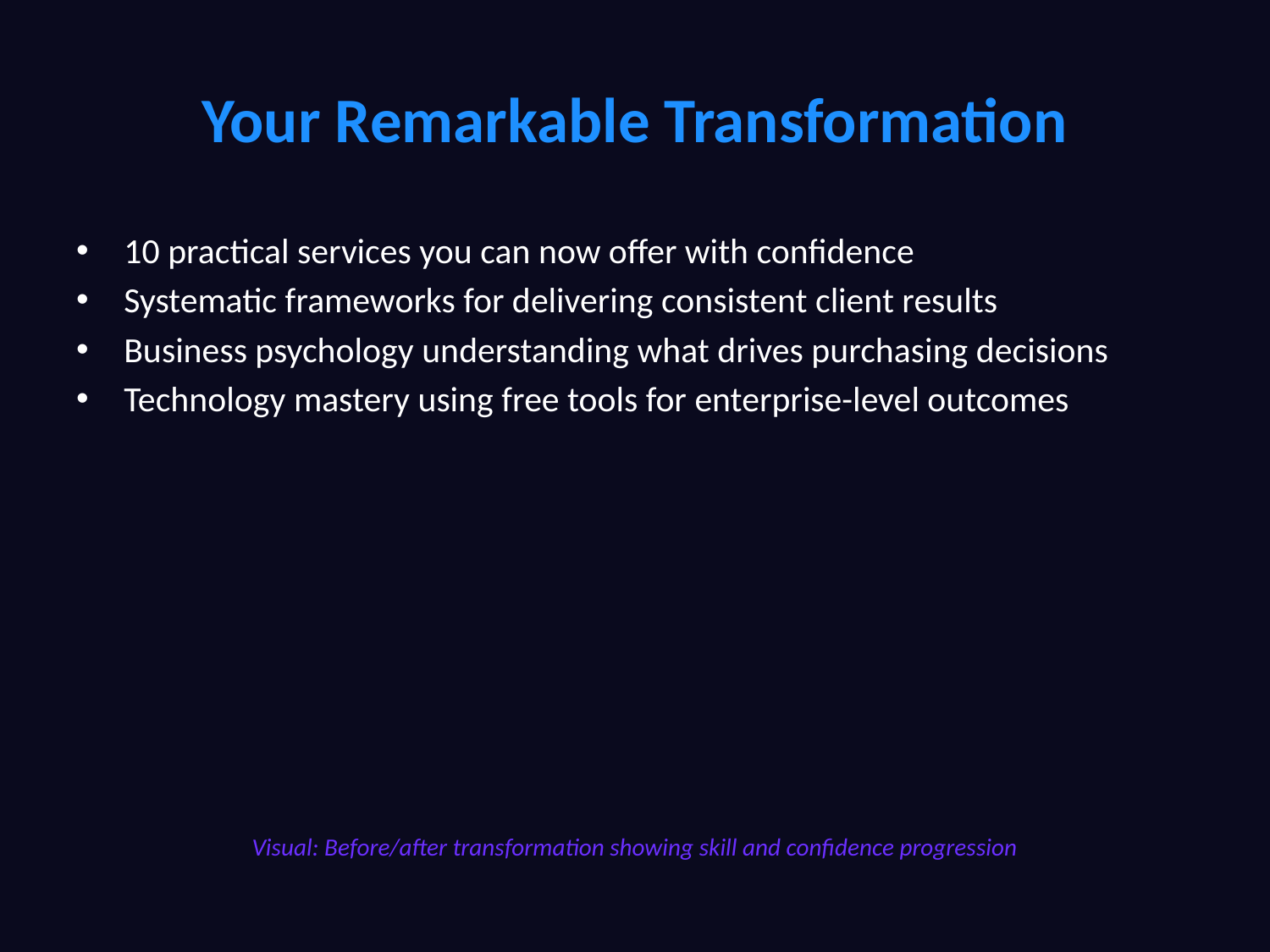

# Your Remarkable Transformation
10 practical services you can now offer with confidence
Systematic frameworks for delivering consistent client results
Business psychology understanding what drives purchasing decisions
Technology mastery using free tools for enterprise-level outcomes
Visual: Before/after transformation showing skill and confidence progression